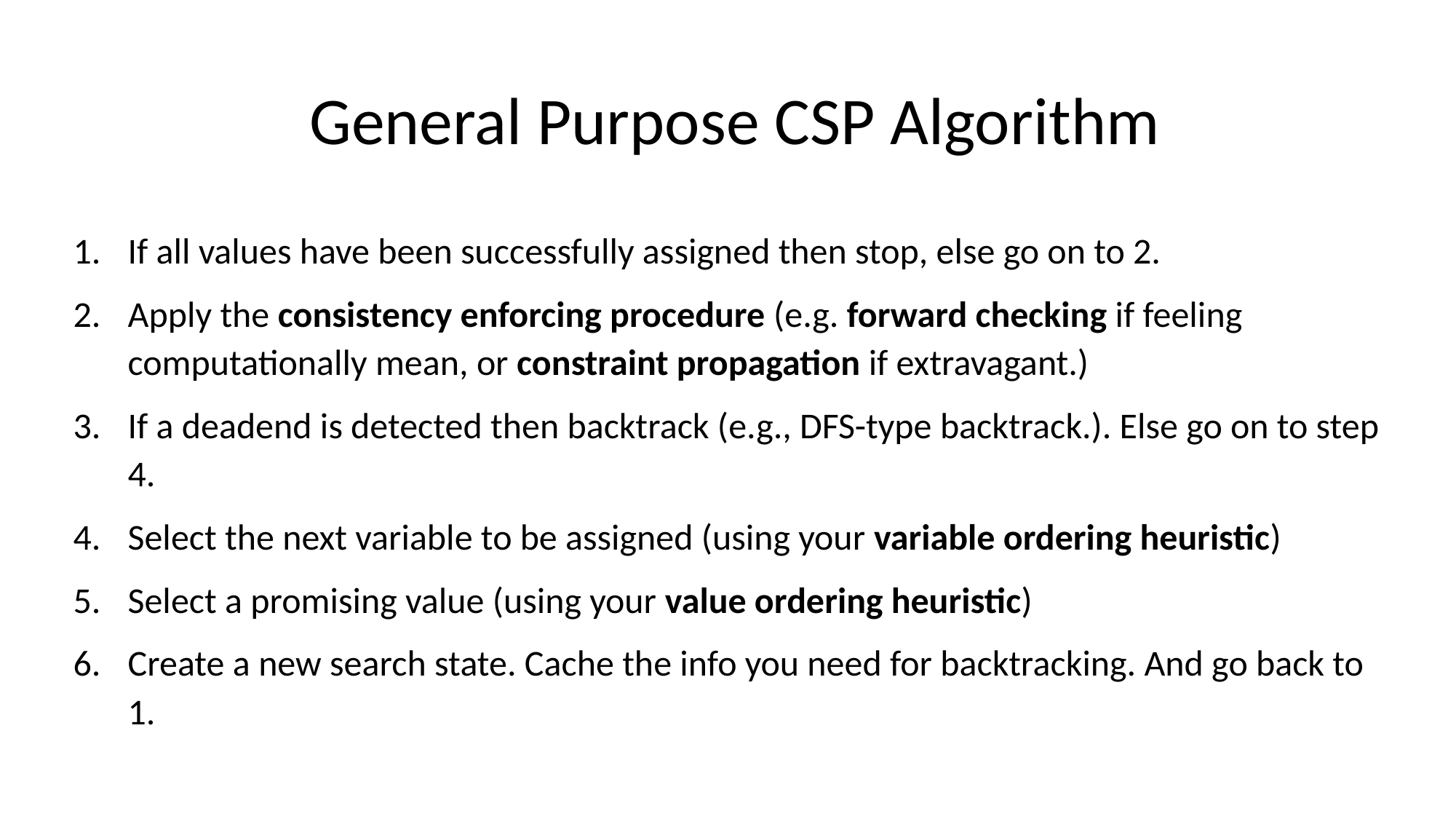

# General Purpose CSP Algorithm
If all values have been successfully assigned then stop, else go on to 2.
Apply the consistency enforcing procedure (e.g. forward checking if feeling computationally mean, or constraint propagation if extravagant.)
If a deadend is detected then backtrack (e.g., DFS-type backtrack.). Else go on to step 4.
Select the next variable to be assigned (using your variable ordering heuristic)
Select a promising value (using your value ordering heuristic)
Create a new search state. Cache the info you need for backtracking. And go back to 1.